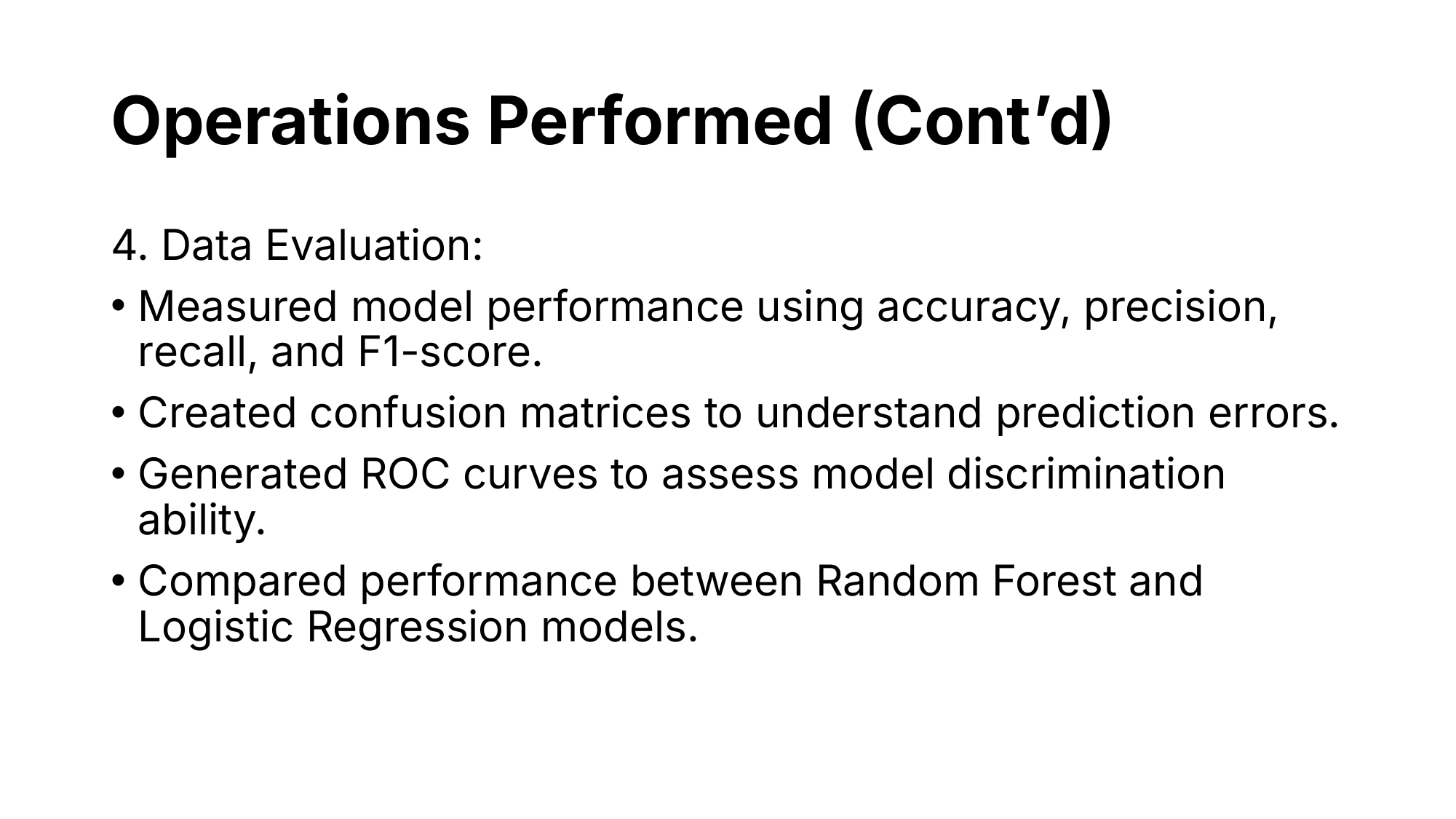

# Operations Performed (Cont’d)
4. Data Evaluation:
Measured model performance using accuracy, precision, recall, and F1-score.
Created confusion matrices to understand prediction errors.
Generated ROC curves to assess model discrimination ability.
Compared performance between Random Forest and Logistic Regression models.